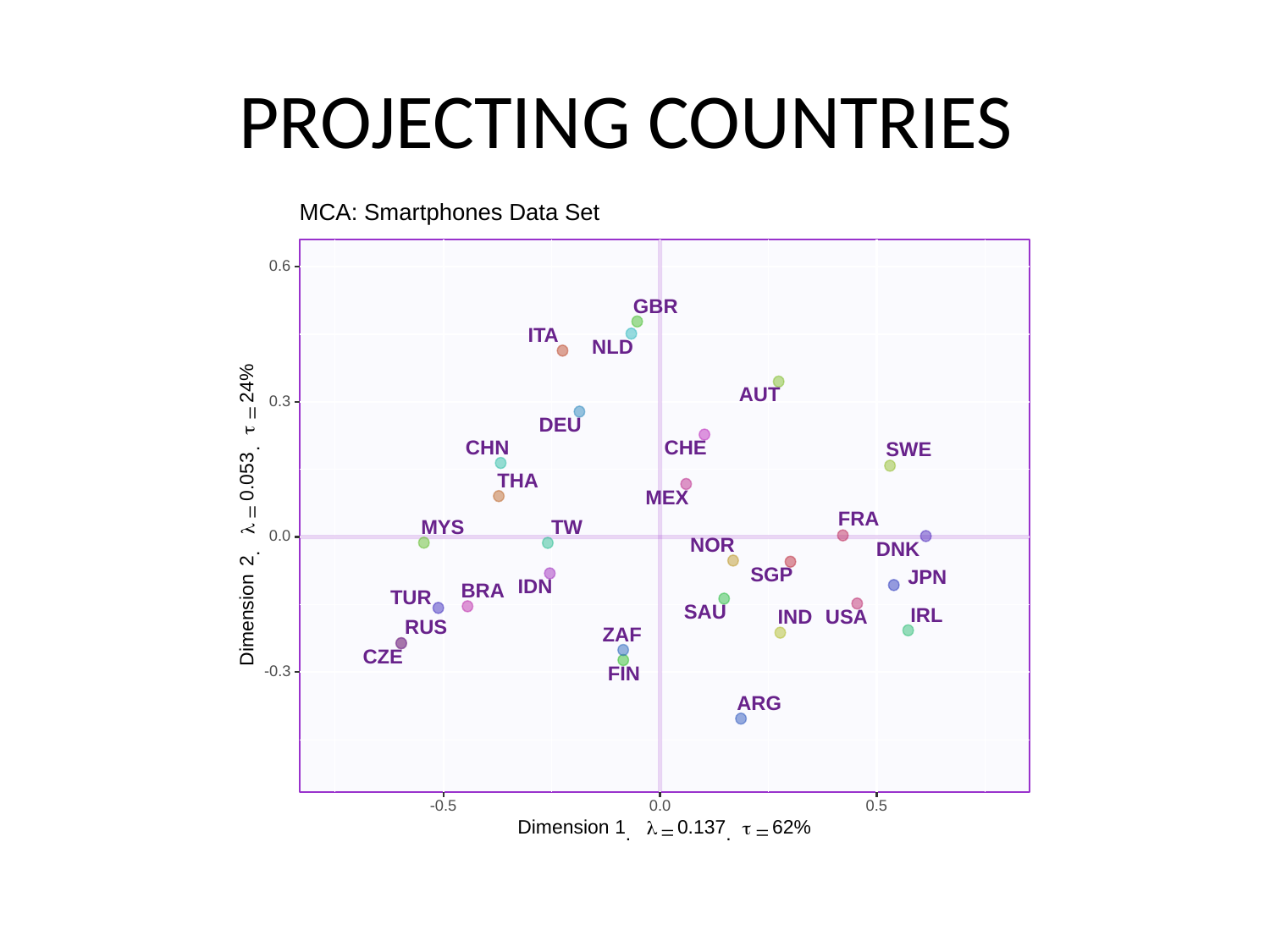

# PROJECTING COUNTRIES

MCA: Smartphones Data Set

0.6

GBR

ITA

NLD

%

24
AUT
0.3

=
DEU
τ

CHN
CHE
SWE

.

0.053
THA

MEX
=
FRA
MYS
TW
λ

0.0

NOR

DNK
.
2

SGP
JPN

IDN
BRA
TUR

SAU
IRL
USA
Dimension
IND
RUS

ZAF

CZE

-0.3
FIN

ARG

-0.5
0.0
0.5
%
0.137
62
Dimension
1
λ
τ
=
=
.
.